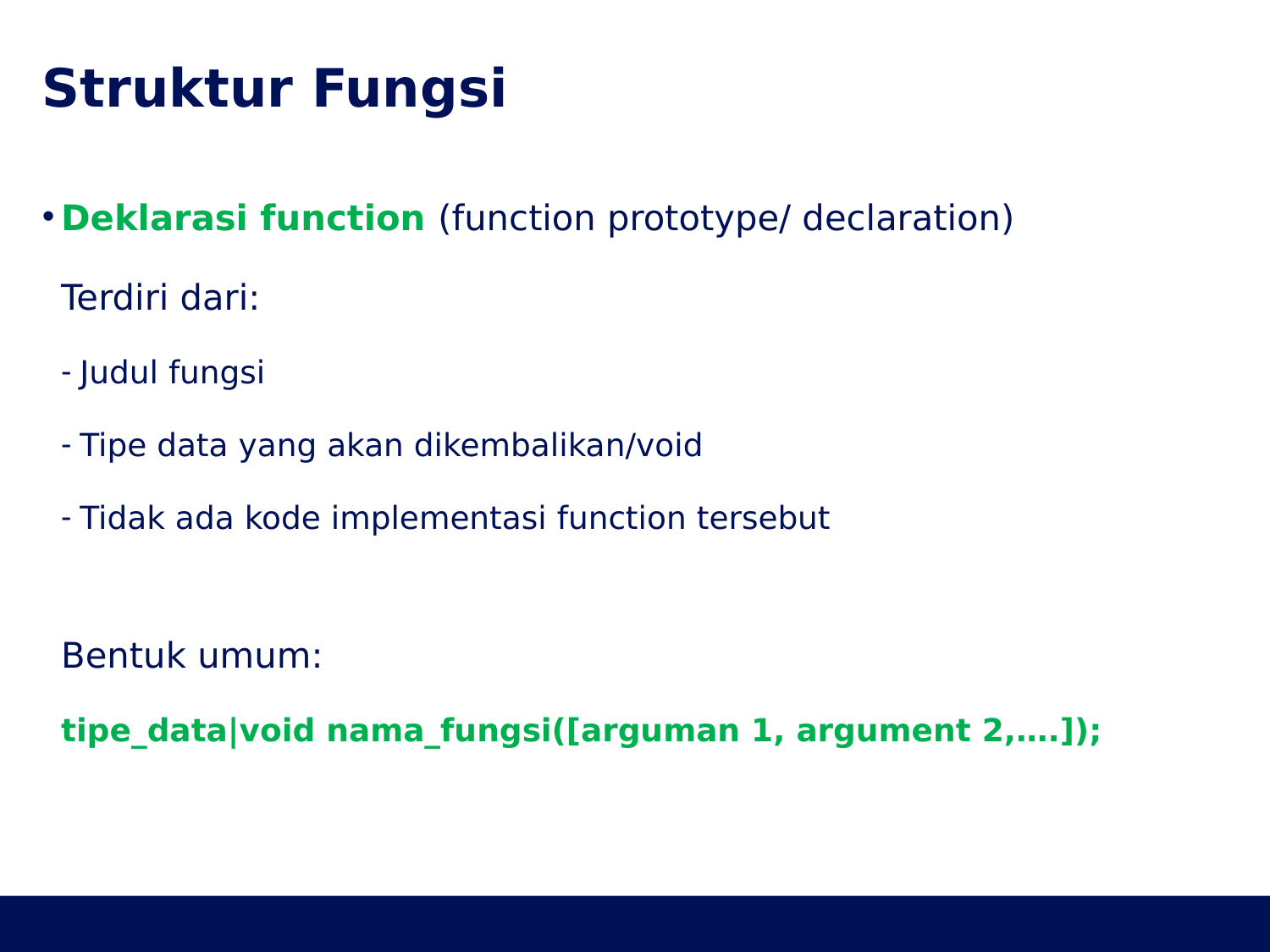

# Struktur Fungsi
Deklarasi function (function prototype/ declaration)
	Terdiri dari:
Judul fungsi
Tipe data yang akan dikembalikan/void
Tidak ada kode implementasi function tersebut

Bentuk umum:
tipe_data|void nama_fungsi([arguman 1, argument 2,….]);